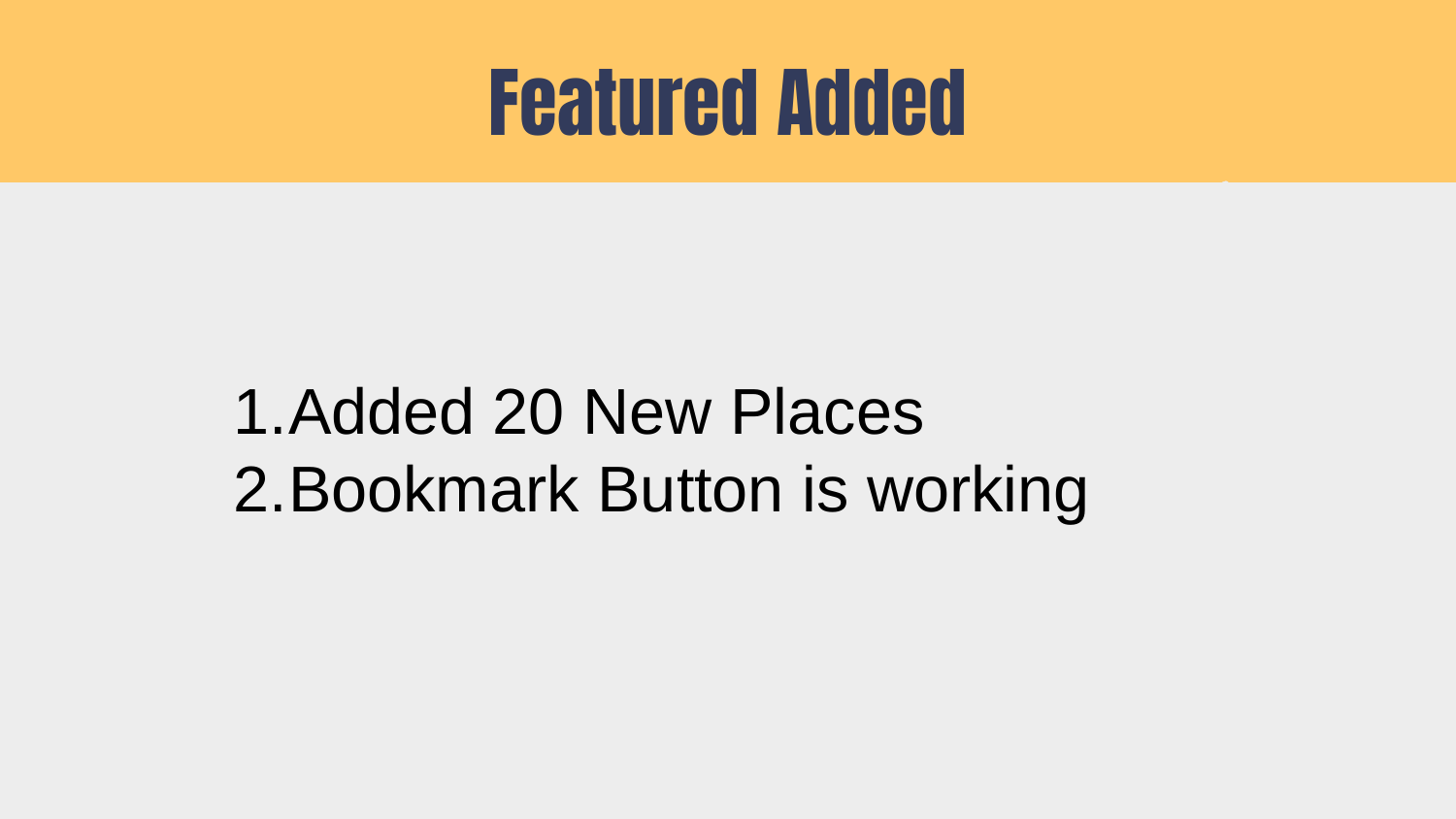

# Featured Added
Added 20 New Places
Bookmark Button is working